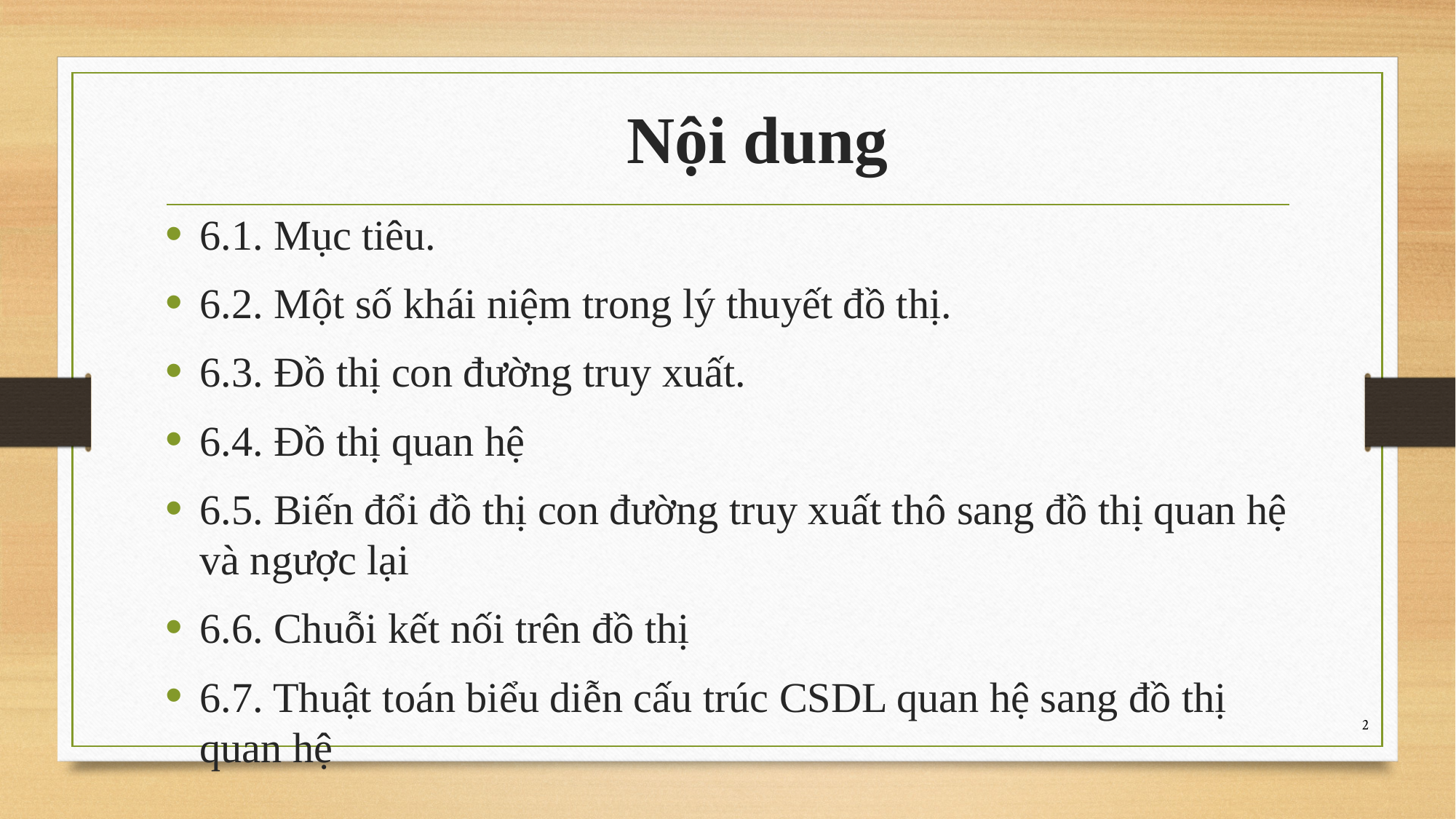

# Nội dung
6.1. Mục tiêu.
6.2. Một số khái niệm trong lý thuyết đồ thị.
6.3. Đồ thị con đường truy xuất.
6.4. Đồ thị quan hệ
6.5. Biến đổi đồ thị con đường truy xuất thô sang đồ thị quan hệ và ngược lại
6.6. Chuỗi kết nối trên đồ thị
6.7. Thuật toán biểu diễn cấu trúc CSDL quan hệ sang đồ thị quan hệ

2